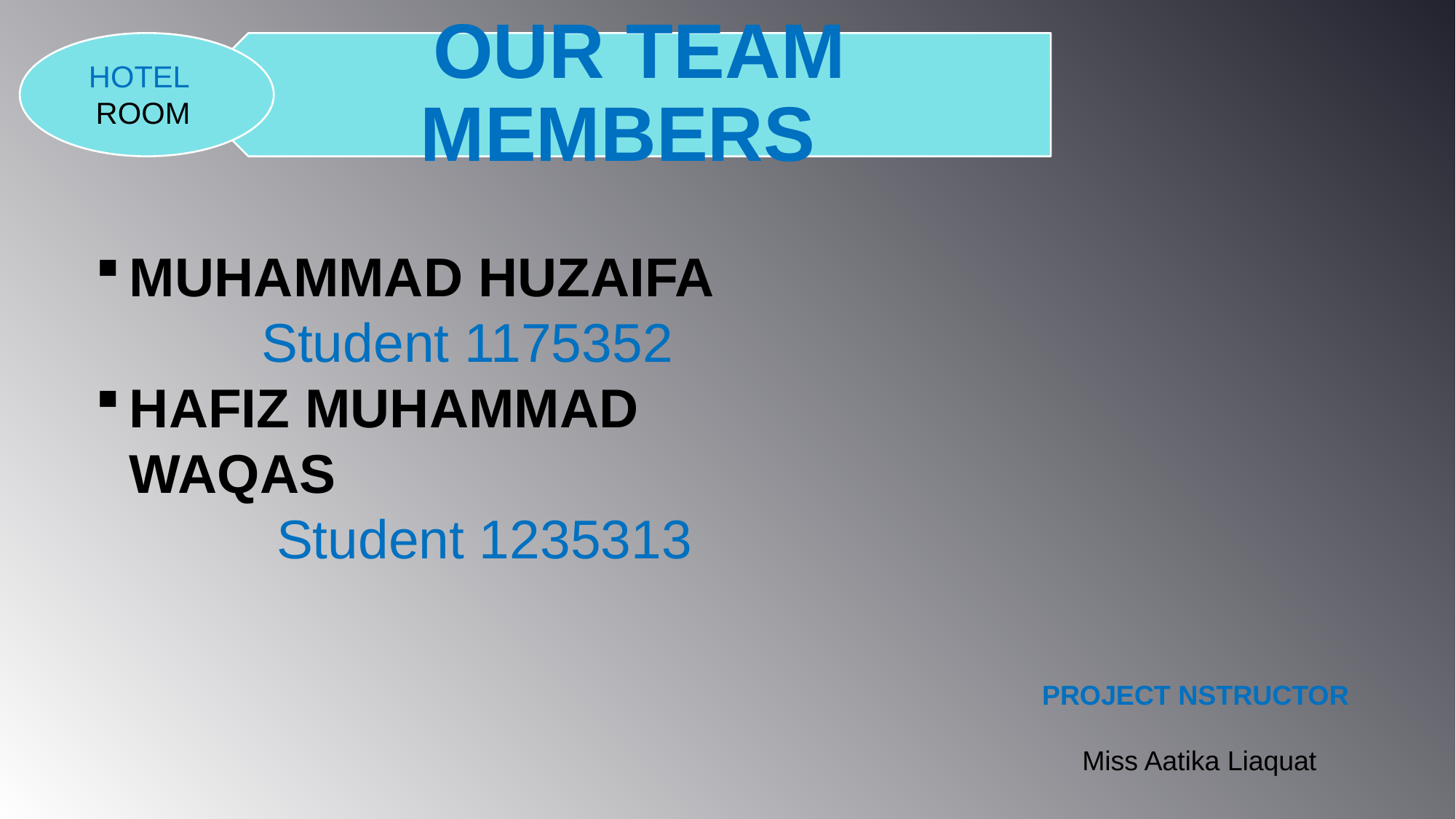

OUR TEAM MEMBERS
HOTEL
ROOM

MUHAMMAD HUZAIFA
           Student 1175352
HAFIZ MUHAMMAD WAQAS
            Student 1235313
PROJECT NSTRUCTOR

Miss Aatika Liaquat